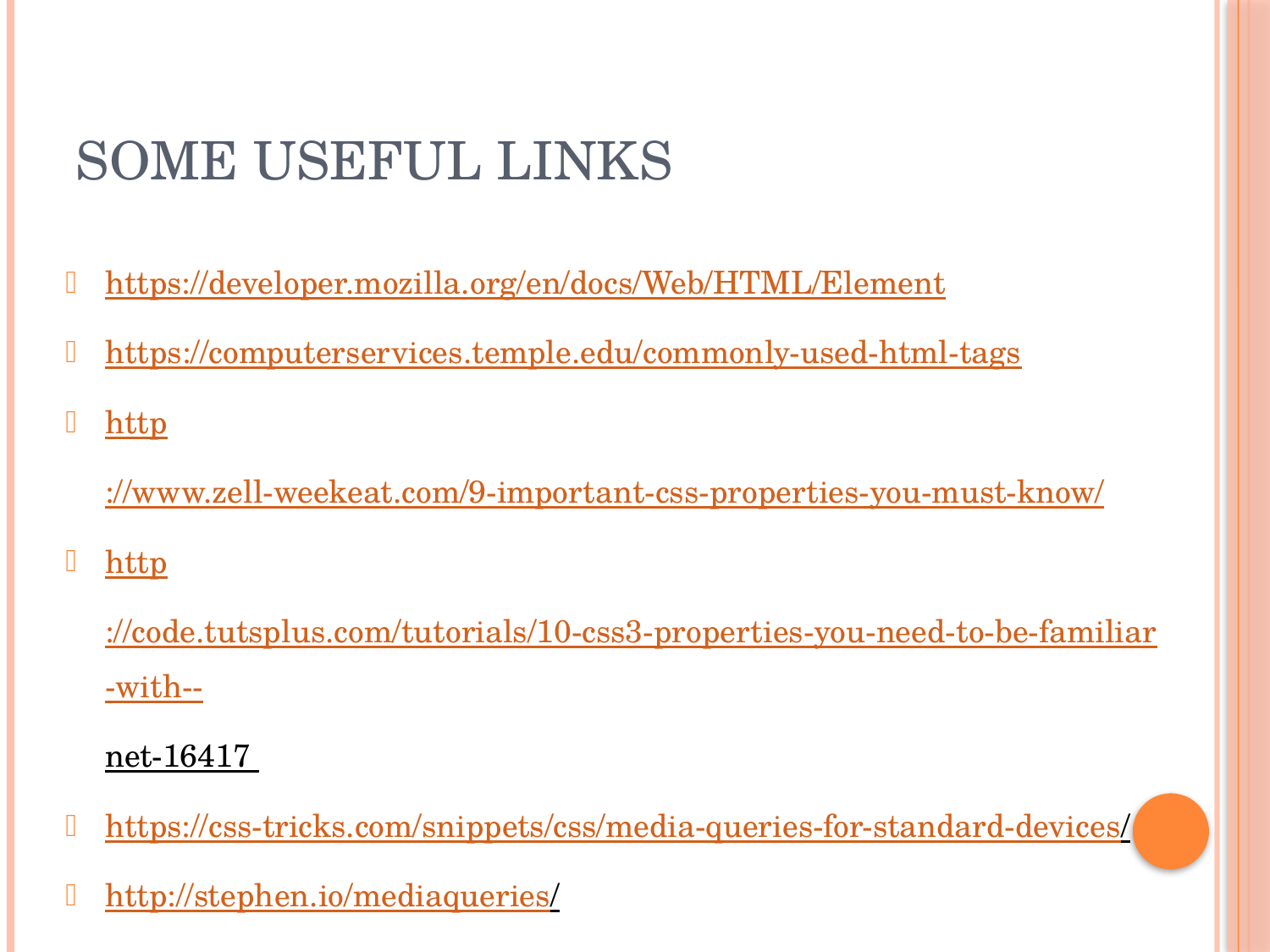

# Some Useful Links
https://developer.mozilla.org/en/docs/Web/HTML/Element
https://computerservices.temple.edu/commonly-used-html-tags
http://www.zell-weekeat.com/9-important-css-properties-you-must-know/
http://code.tutsplus.com/tutorials/10-css3-properties-you-need-to-be-familiar-with--net-16417
https://css-tricks.com/snippets/css/media-queries-for-standard-devices/
http://stephen.io/mediaqueries/